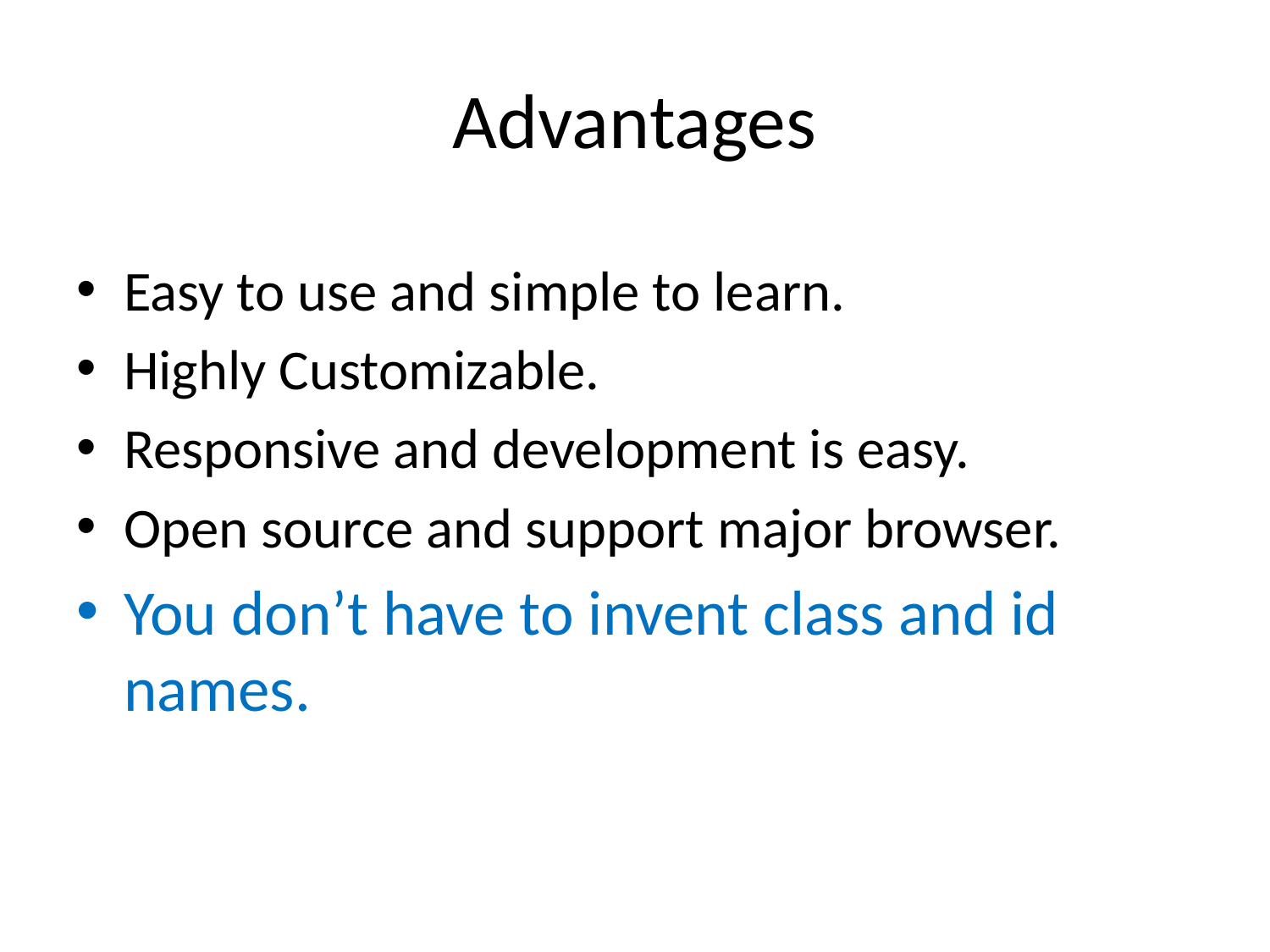

# Advantages
Easy to use and simple to learn.
Highly Customizable.
Responsive and development is easy.
Open source and support major browser.
You don’t have to invent class and id names.